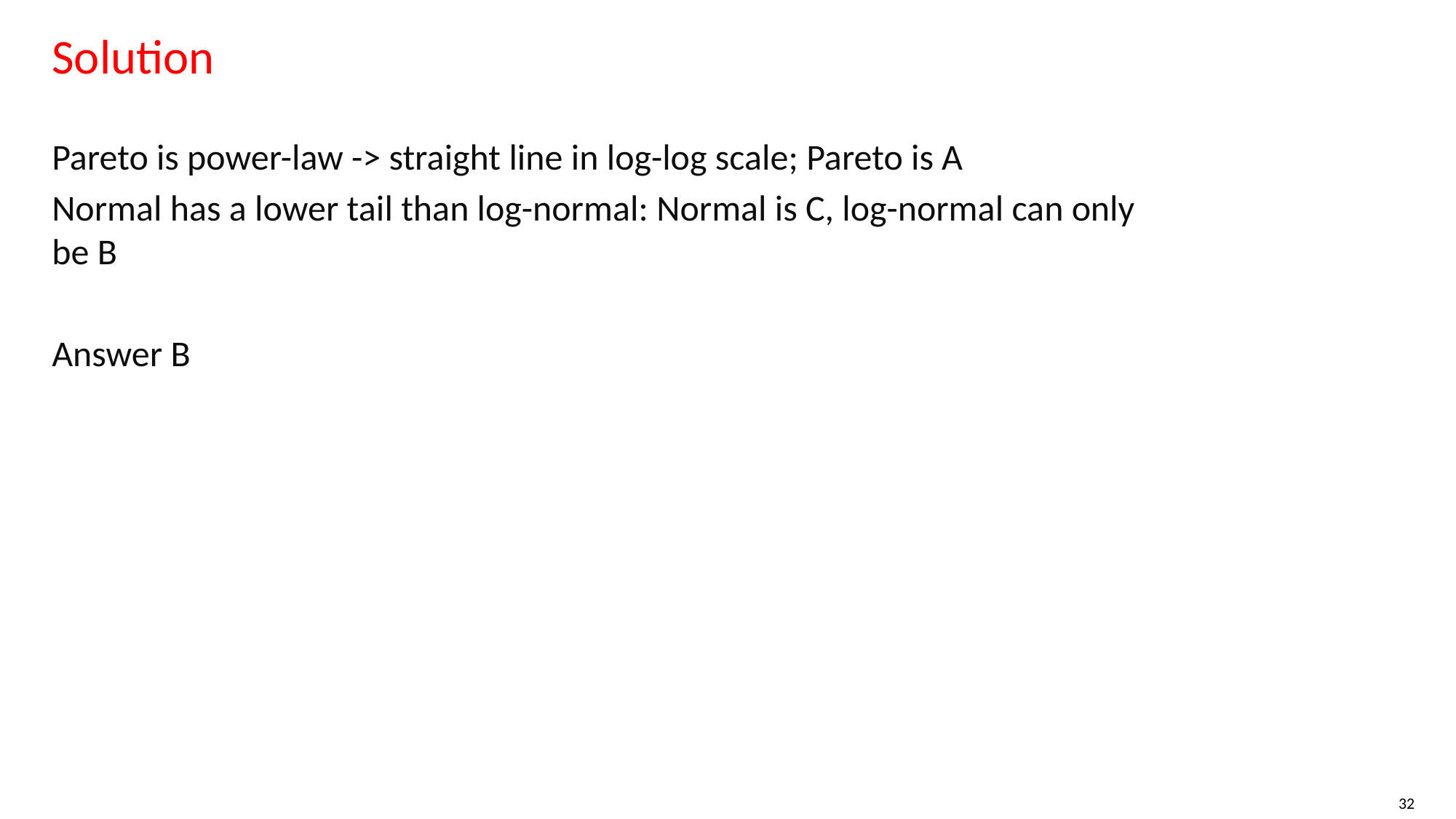

# Solution
Pareto is power-law -> straight line in log-log scale; Pareto is A
Normal has a lower tail than log-normal: Normal is C, log-normal can only be B

Answer B
32